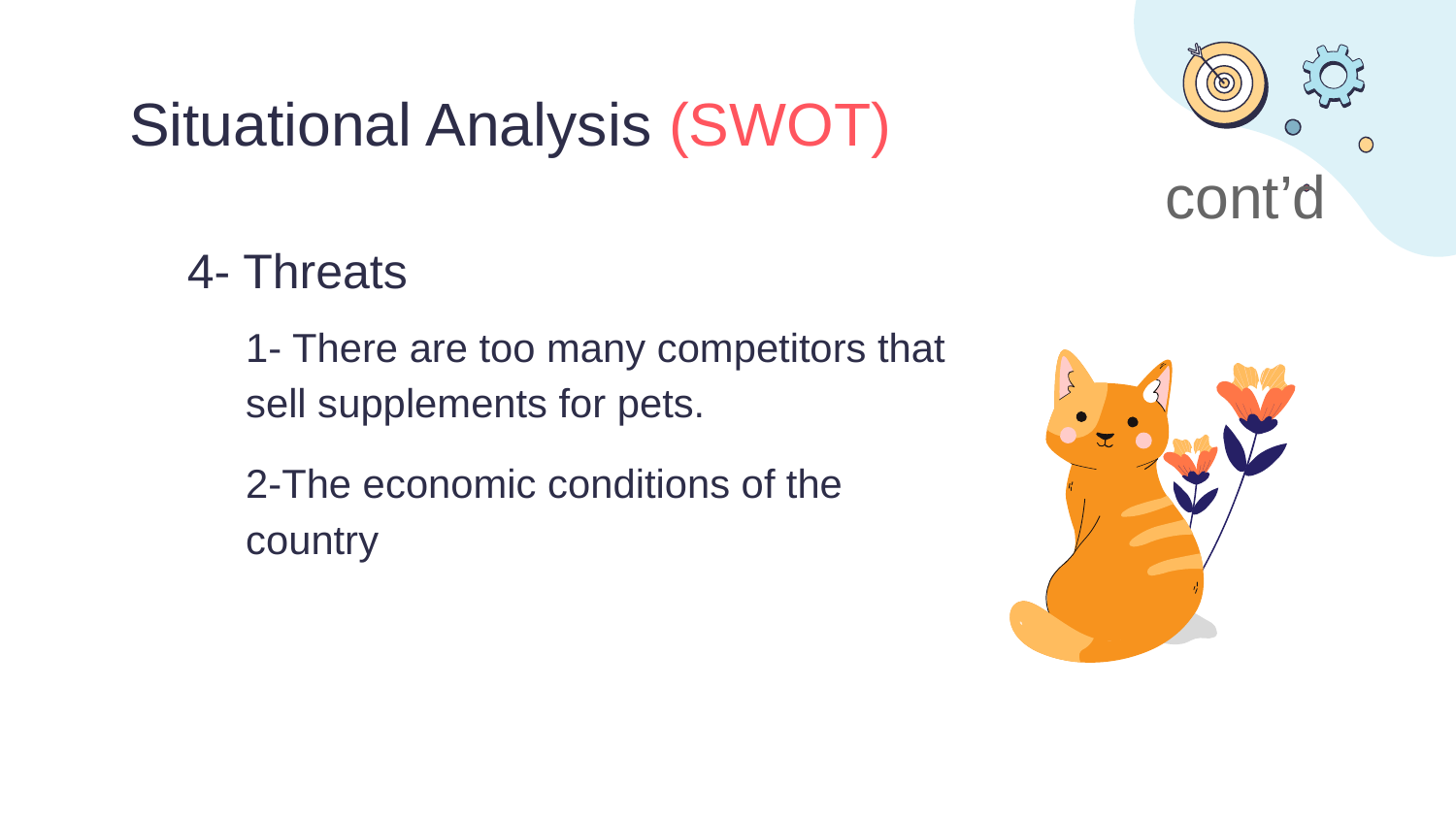

# Situational Analysis (SWOT)
cont’d
4- Threats
1- There are too many competitors that sell supplements for pets.
2-The economic conditions of the country